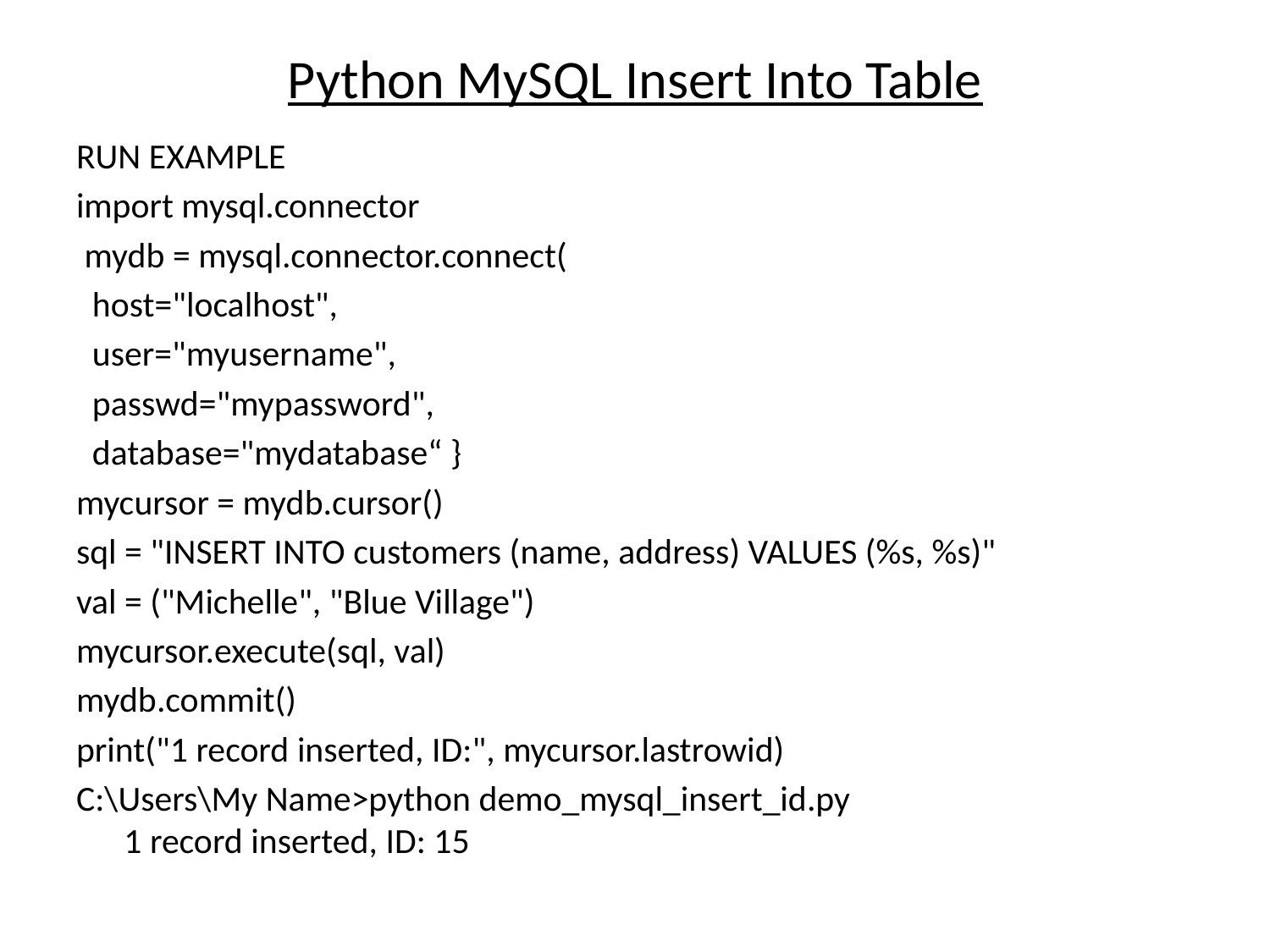

# Python MySQL Insert Into Table
RUN EXAMPLE
import mysql.connector
 mydb = mysql.connector.connect(
  host="localhost",
  user="myusername",
  passwd="mypassword",
  database="mydatabase“ }
mycursor = mydb.cursor()
sql = "INSERT INTO customers (name, address) VALUES (%s, %s)"
val = ("Michelle", "Blue Village")
mycursor.execute(sql, val)
mydb.commit()
print("1 record inserted, ID:", mycursor.lastrowid)
C:\Users\My Name>python demo_mysql_insert_id.py
1 record inserted, ID: 15